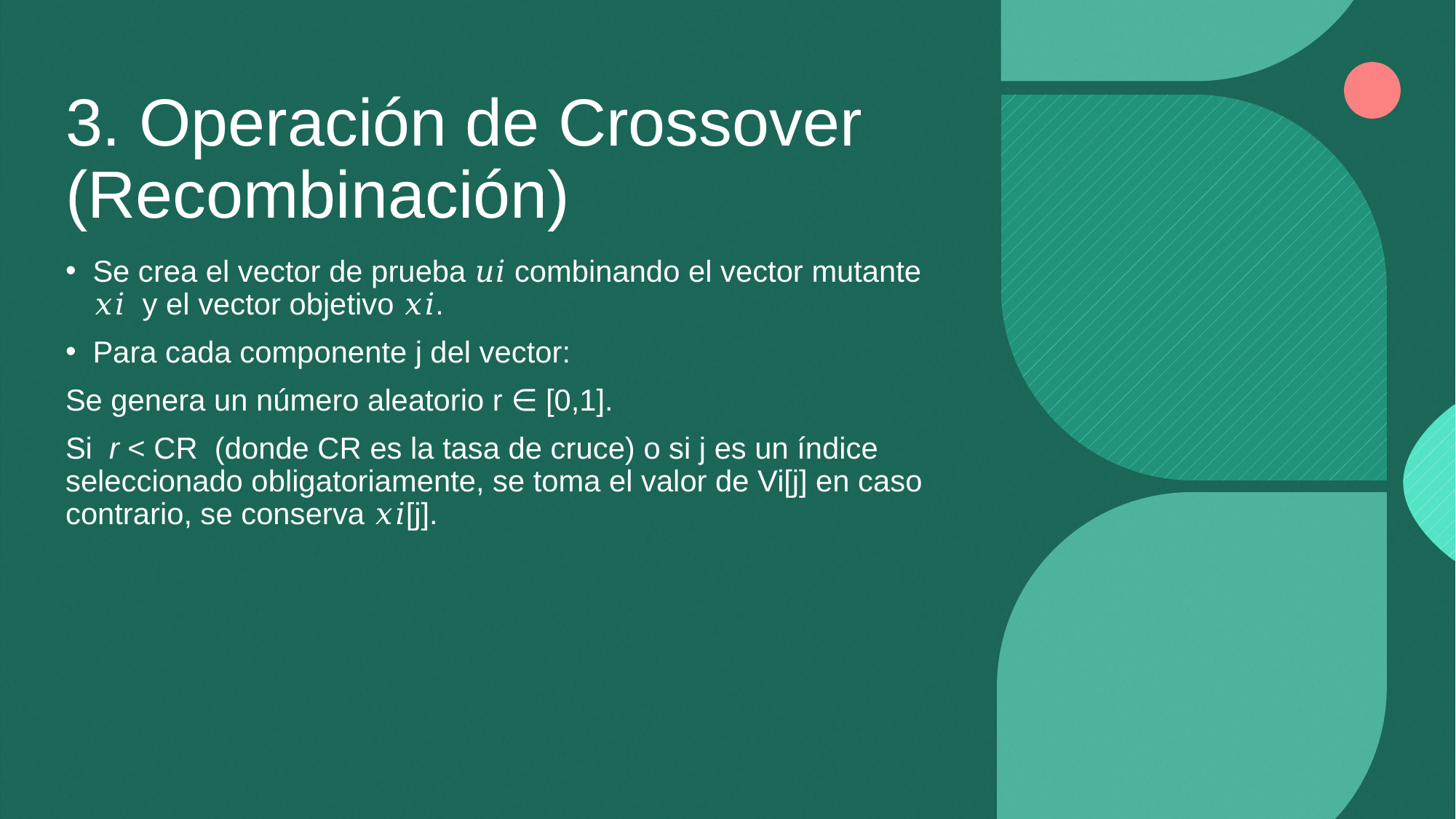

# 3. Operación de Crossover (Recombinación)
Se crea el vector de prueba 𝑢𝑖 combinando el vector mutante 𝑥𝑖 ​ y el vector objetivo 𝑥𝑖.
Para cada componente j del vector:
Se genera un número aleatorio r ∈ [0,1].
Si  r < CR  (donde CR es la tasa de cruce) o si j es un índice seleccionado obligatoriamente, se toma el valor de Vi[j] en caso contrario, se conserva 𝑥𝑖[j].